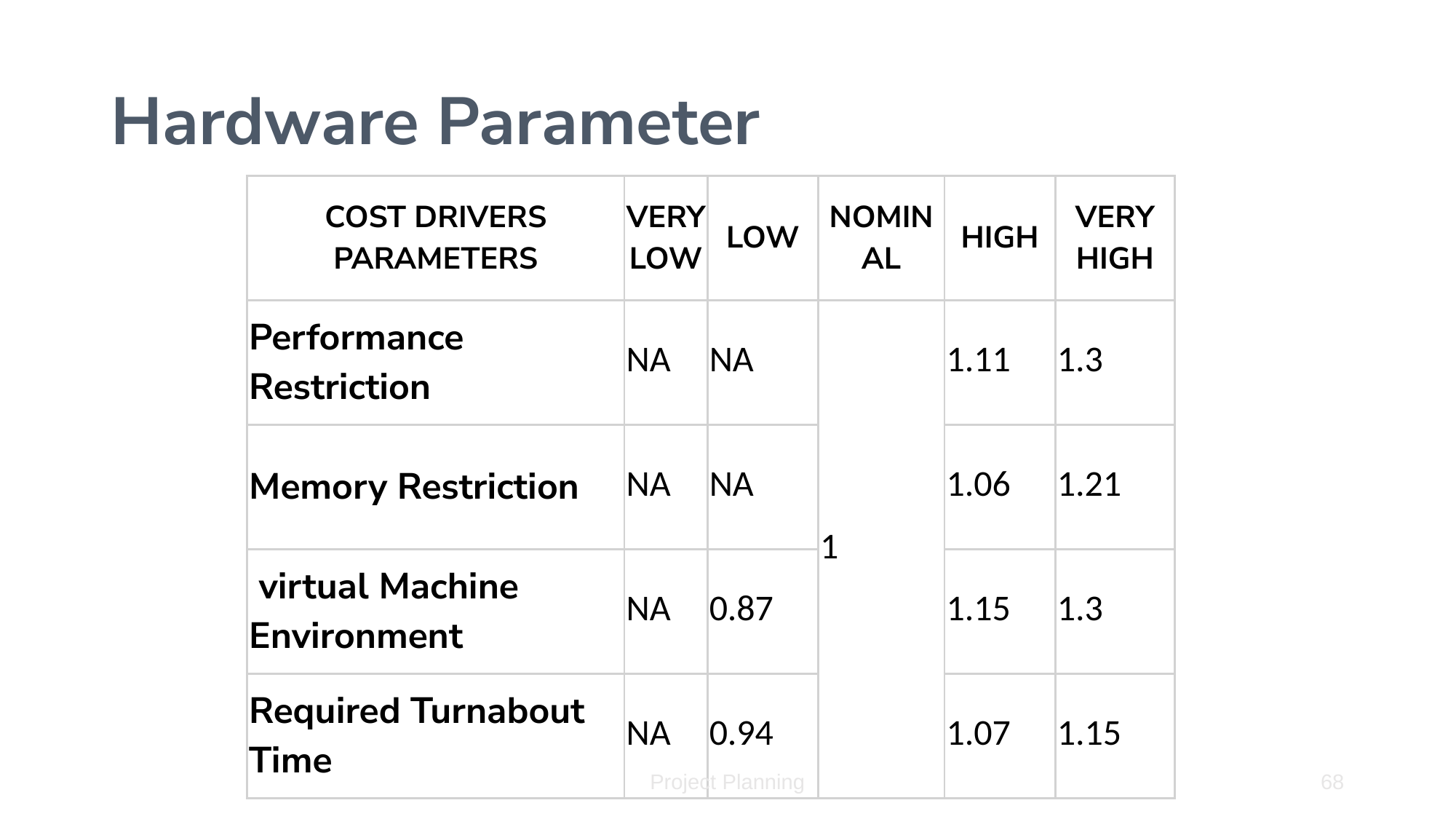

# Hardware Parameter
| COST DRIVERS PARAMETERS | VERY LOW | LOW | NOMINAL | HIGH | VERY HIGH |
| --- | --- | --- | --- | --- | --- |
| Performance Restriction | NA | NA | 1 | 1.11 | 1.3 |
| Memory Restriction | NA | NA |  | 1.06 | 1.21 |
| virtual Machine Environment | NA | 0.87 |  | 1.15 | 1.3 |
| Required Turnabout Time | NA | 0.94 |  | 1.07 | 1.15 |
Project Planning
68